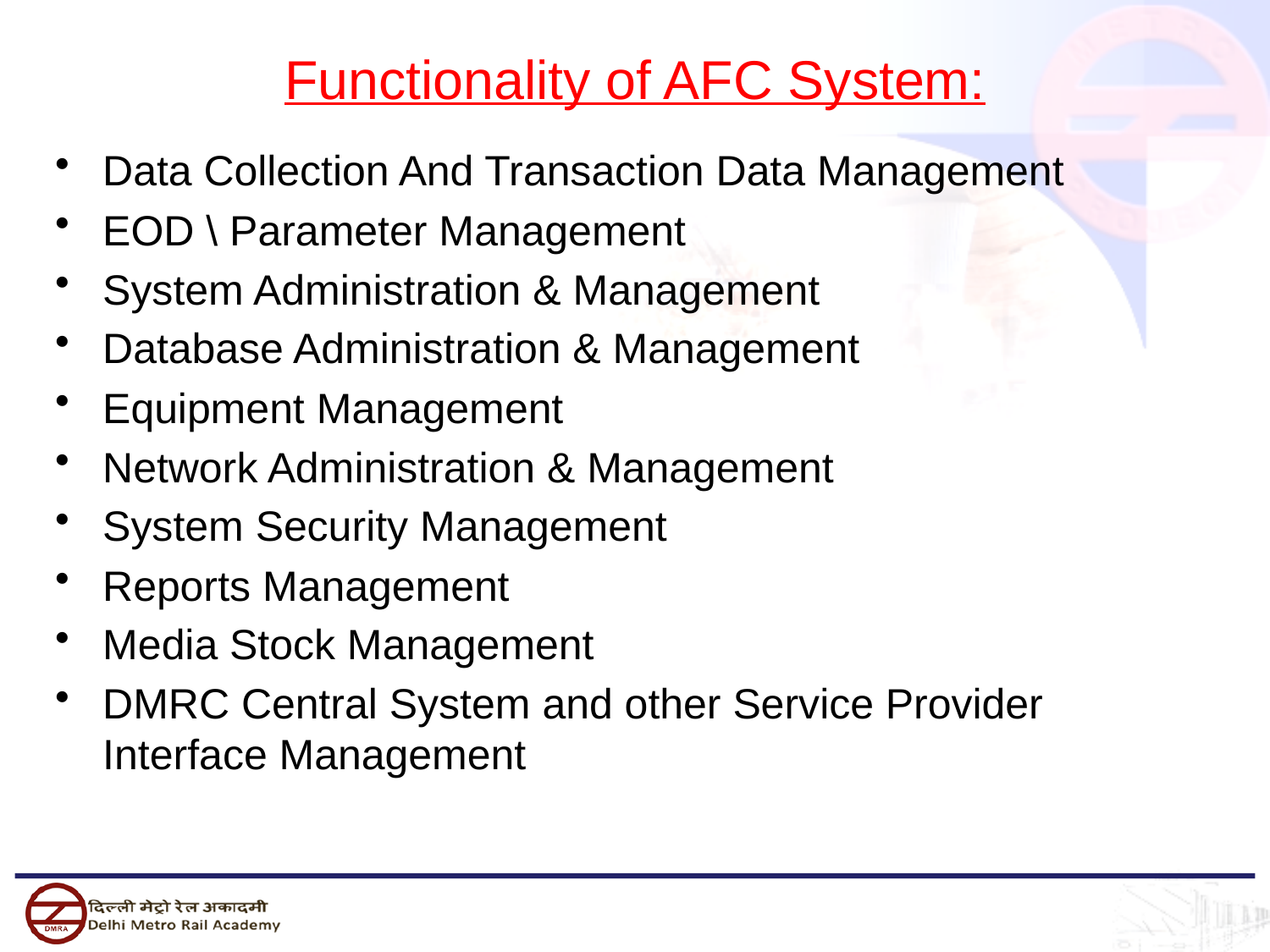

# Functionality of AFC System:
Data Collection And Transaction Data Management
EOD \ Parameter Management
System Administration & Management
Database Administration & Management
Equipment Management
Network Administration & Management
System Security Management
Reports Management
Media Stock Management
DMRC Central System and other Service Provider Interface Management